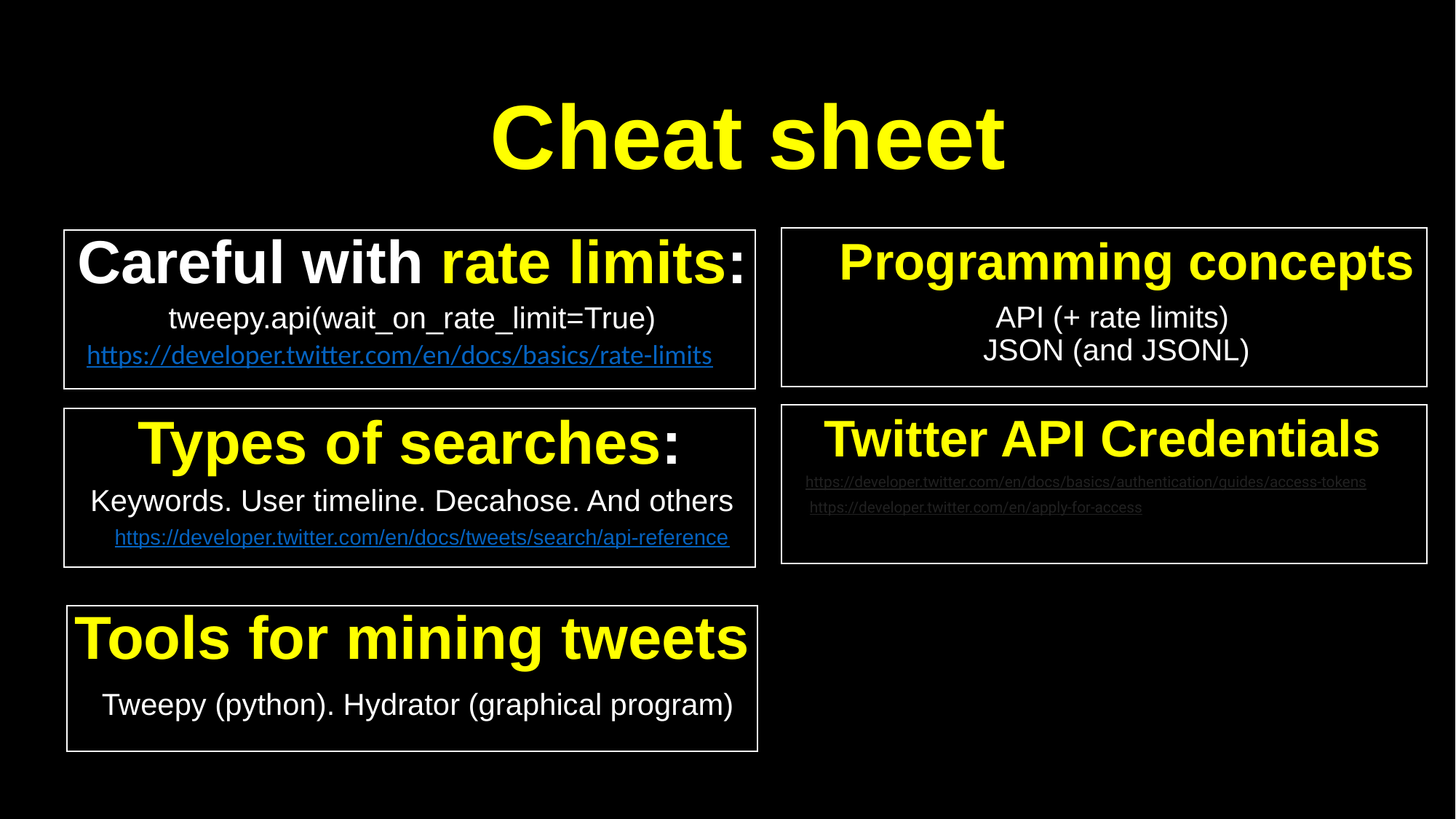

Cheat sheet

Programming concepts

# Careful with rate limits:
tweepy.api(wait_on_rate_limit=True)
API (+ rate limits)
JSON (and JSONL)
https://developer.twitter.com/en/docs/basics/rate-limits

Twitter API Credentials

Types of searches:
https://developer.twitter.com/en/docs/basics/authentication/guides/access-tokens
Keywords. User timeline. Decahose. And others
https://developer.twitter.com/en/apply-for-access
https://developer.twitter.com/en/docs/tweets/search/api-reference

Tools for mining tweets
Tweepy (python). Hydrator (graphical program)